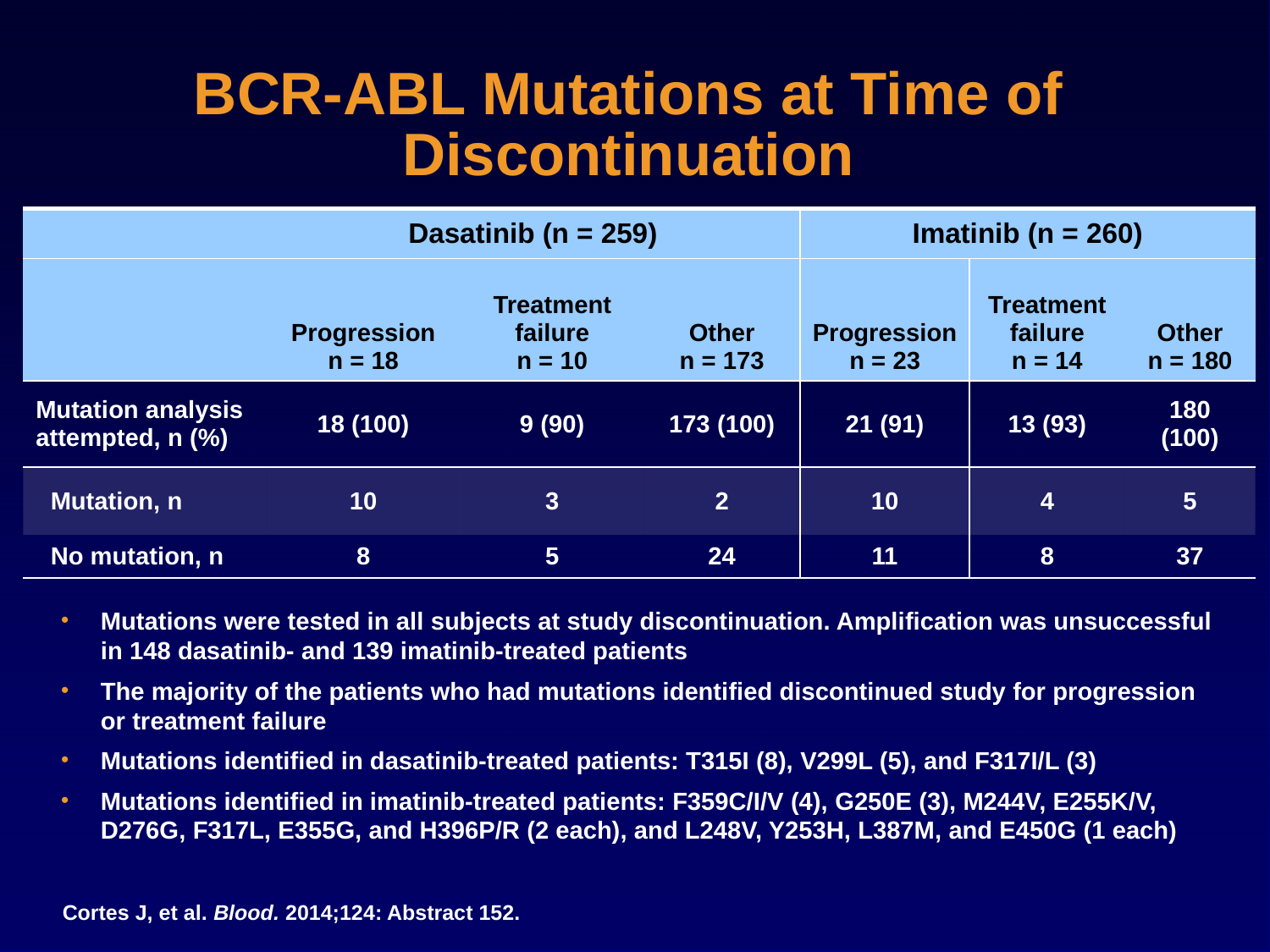

# BCR-ABL Mutations at Time of Discontinuation
|  | Dasatinib (n = 259) |  |  | Imatinib (n = 260) |  |  |
| --- | --- | --- | --- | --- | --- | --- |
|  | Progression n = 18 | Treatment failure n = 10 | Other n = 173 | Progression n = 23 | Treatment failure n = 14 | Other n = 180 |
| Mutation analysis attempted, n (%) | 18 (100) | 9 (90) | 173 (100) | 21 (91) | 13 (93) | 180 (100) |
| Mutation, n | 10 | 3 | 2 | 10 | 4 | 5 |
| No mutation, n | 8 | 5 | 24 | 11 | 8 | 37 |
Mutations were tested in all subjects at study discontinuation. Amplification was unsuccessful in 148 dasatinib- and 139 imatinib-treated patients
The majority of the patients who had mutations identified discontinued study for progression or treatment failure
Mutations identified in dasatinib-treated patients: T315I (8), V299L (5), and F317I/L (3)
Mutations identified in imatinib-treated patients: F359C/I/V (4), G250E (3), M244V, E255K/V, D276G, F317L, E355G, and H396P/R (2 each), and L248V, Y253H, L387M, and E450G (1 each)
Cortes J, et al. Blood. 2014;124: Abstract 152.